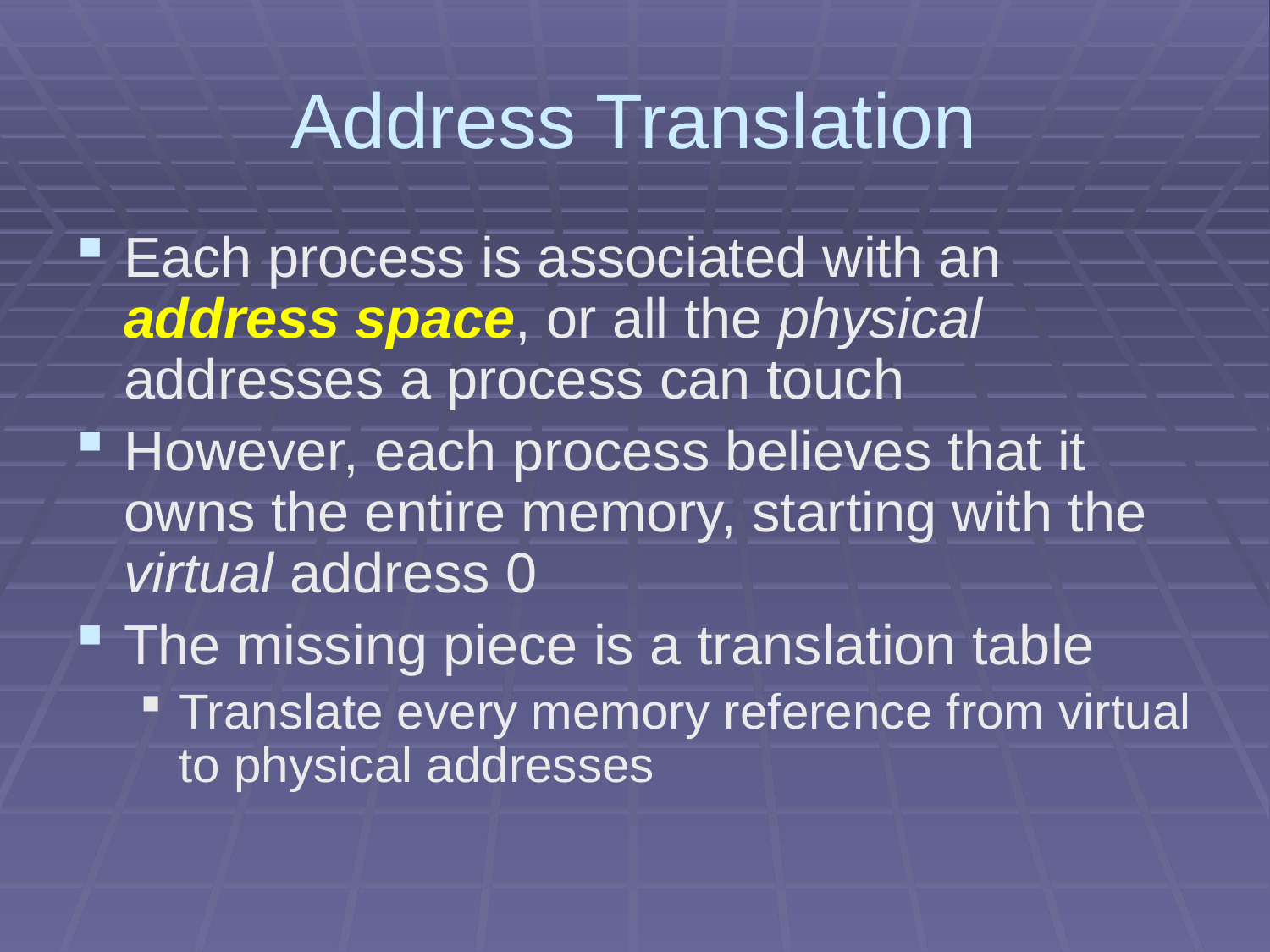

# Address Translation
Each process is associated with an address space, or all the physical addresses a process can touch
However, each process believes that it owns the entire memory, starting with the virtual address 0
The missing piece is a translation table
Translate every memory reference from virtual to physical addresses